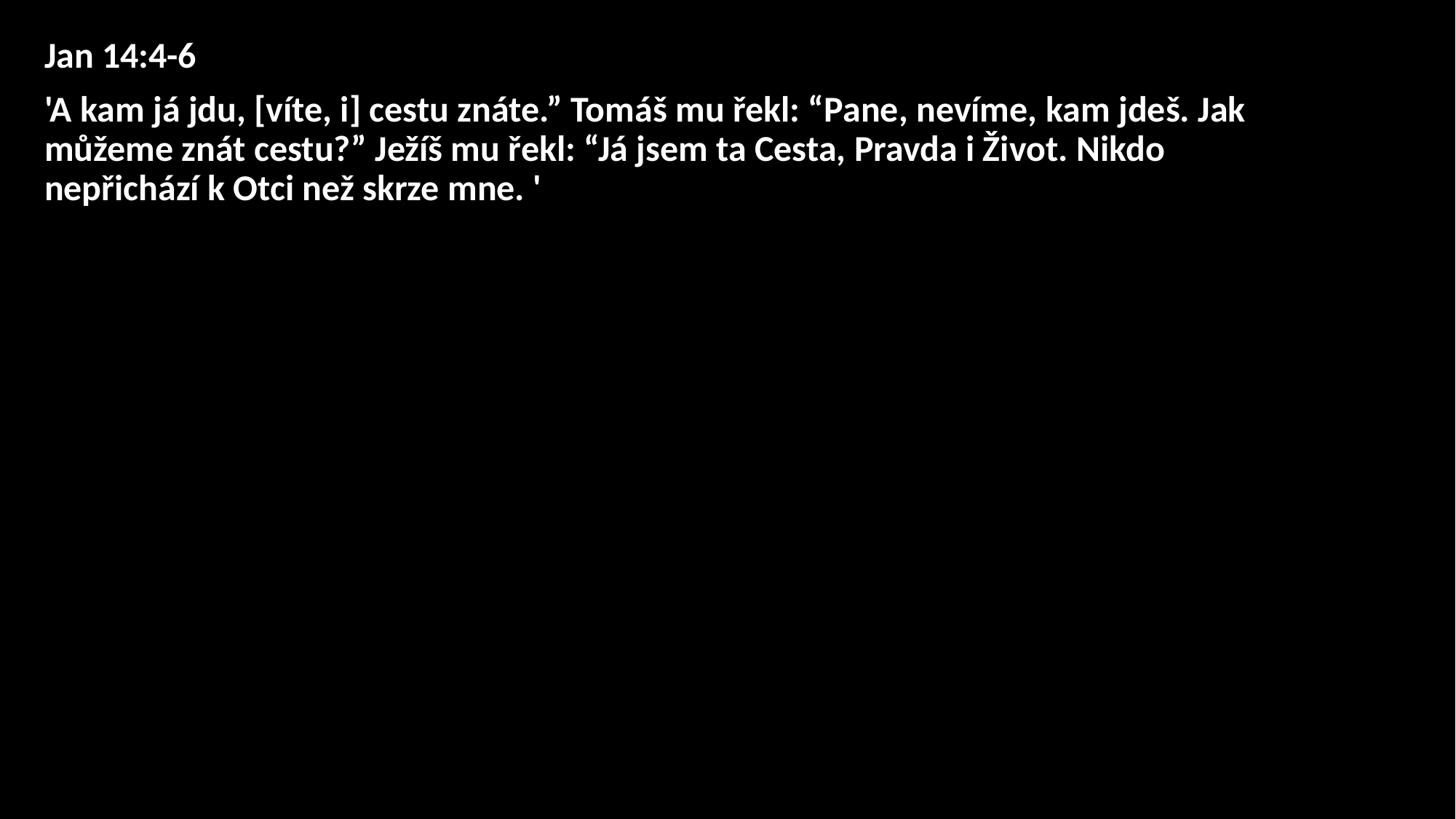

Jan 14:4-6
'A kam já jdu, [víte, i] cestu znáte.” Tomáš mu řekl: “Pane, nevíme, kam jdeš. Jak můžeme znát cestu?” Ježíš mu řekl: “Já jsem ta Cesta, Pravda i Život. Nikdo nepřichází k Otci než skrze mne. '